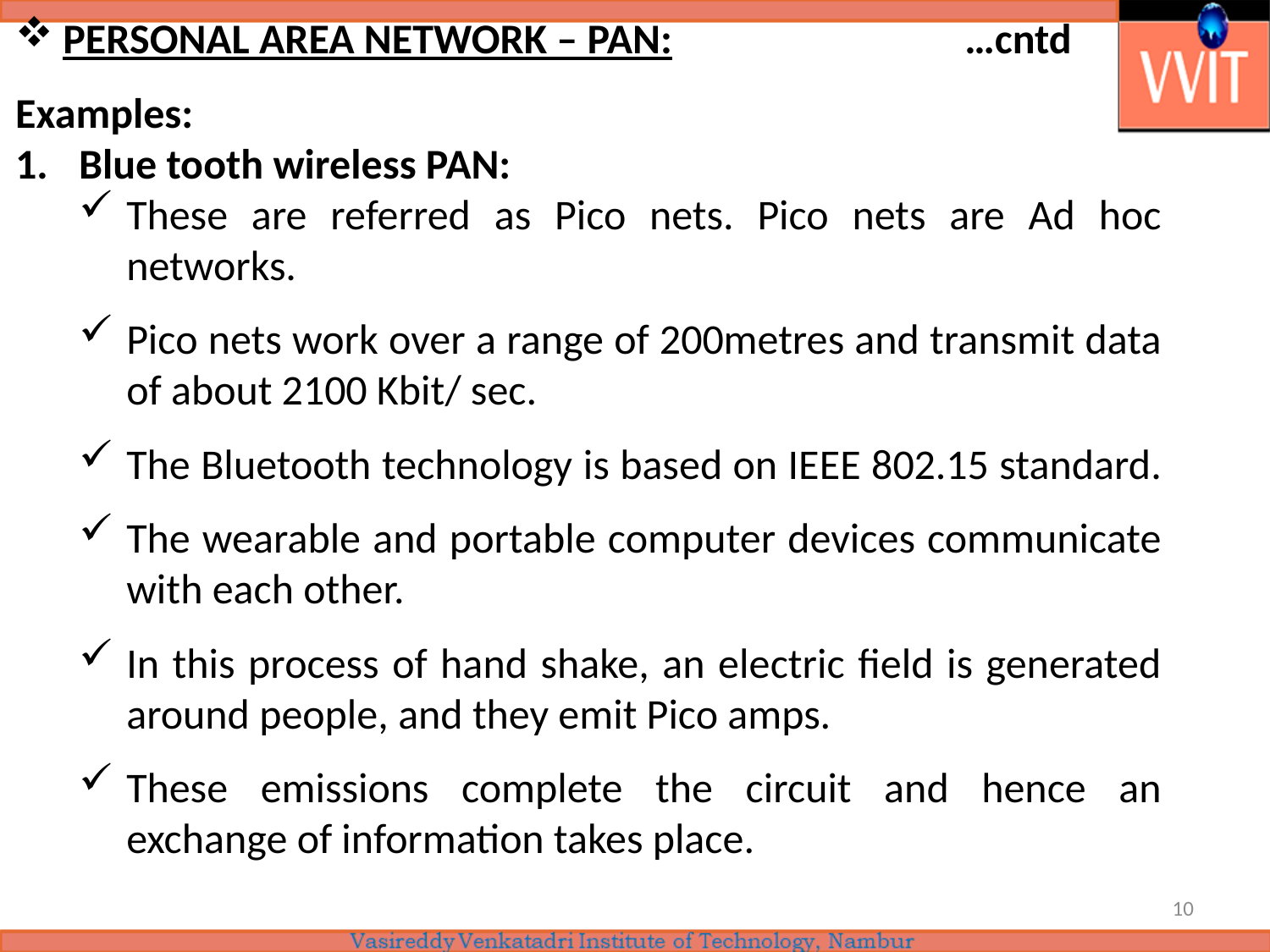

PERSONAL AREA NETWORK – PAN:	                            …cntd

Examples:
Blue tooth wireless PAN:
These are referred as Pico nets. Pico nets are Ad hoc networks.

Pico nets work over a range of 200metres and transmit data of about 2100 Kbit/ sec.

The Bluetooth technology is based on IEEE 802.15 standard.

The wearable and portable computer devices communicate with each other.

In this process of hand shake, an electric field is generated around people, and they emit Pico amps.

These emissions complete the circuit and hence an exchange of information takes place.
10